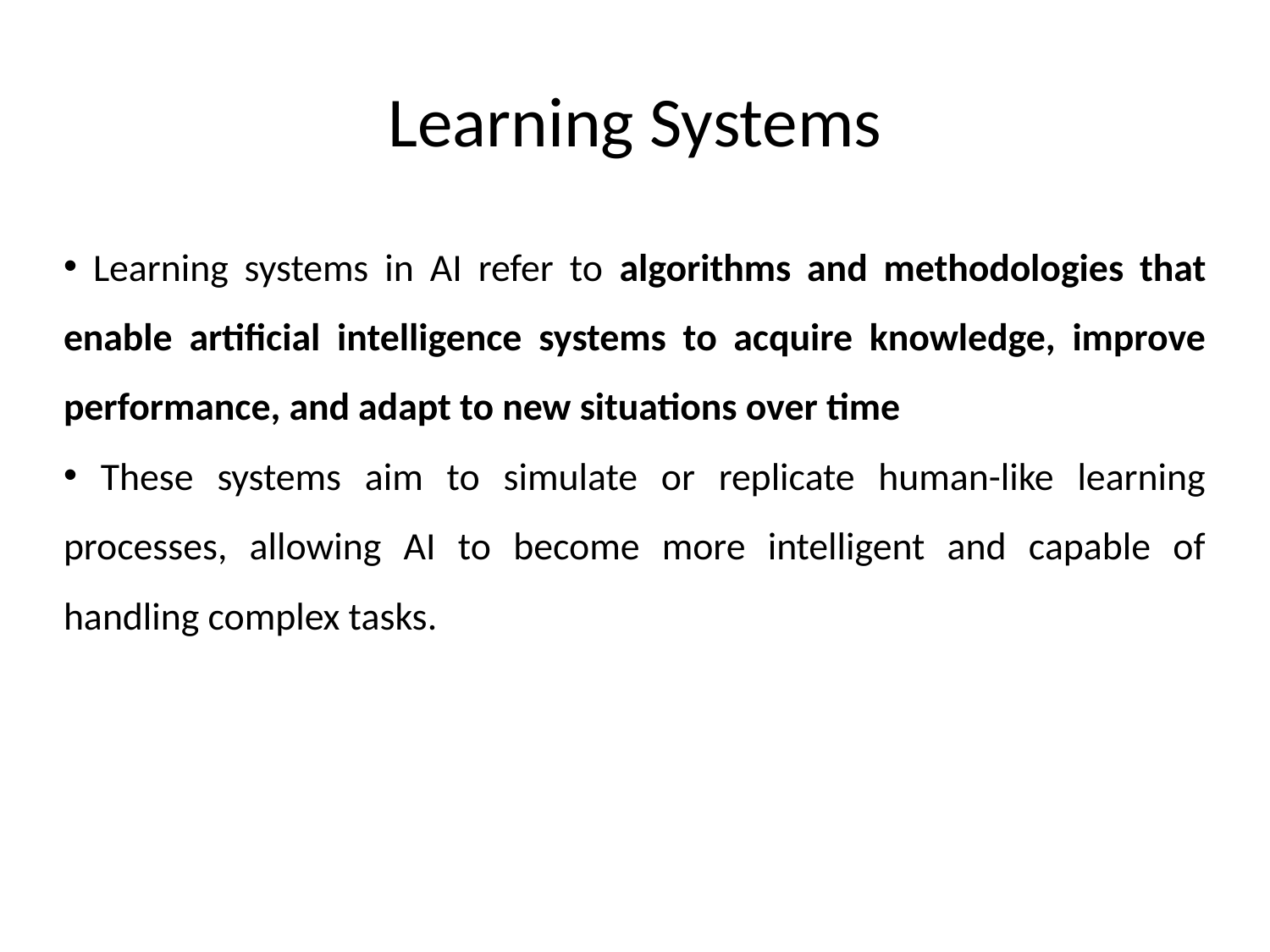

# Learning Systems
 Learning systems in AI refer to algorithms and methodologies that enable artificial intelligence systems to acquire knowledge, improve performance, and adapt to new situations over time
 These systems aim to simulate or replicate human-like learning processes, allowing AI to become more intelligent and capable of handling complex tasks.